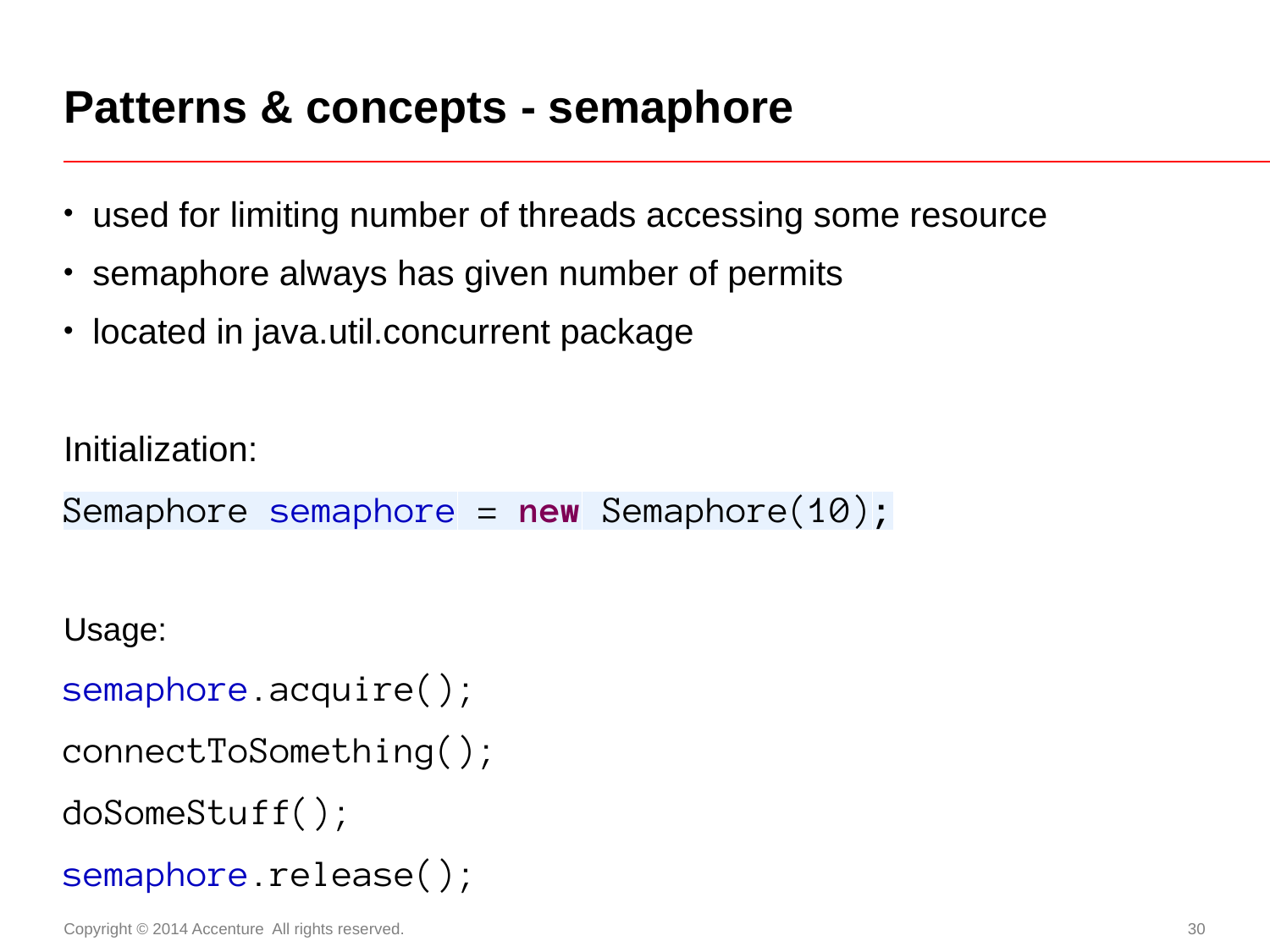

# Patterns & concepts - semaphore
used for limiting number of threads accessing some resource
semaphore always has given number of permits
located in java.util.concurrent package

Initialization:
Semaphore semaphore = new Semaphore(10);

Usage:
semaphore.acquire();
connectToSomething();
doSomeStuff();
semaphore.release();